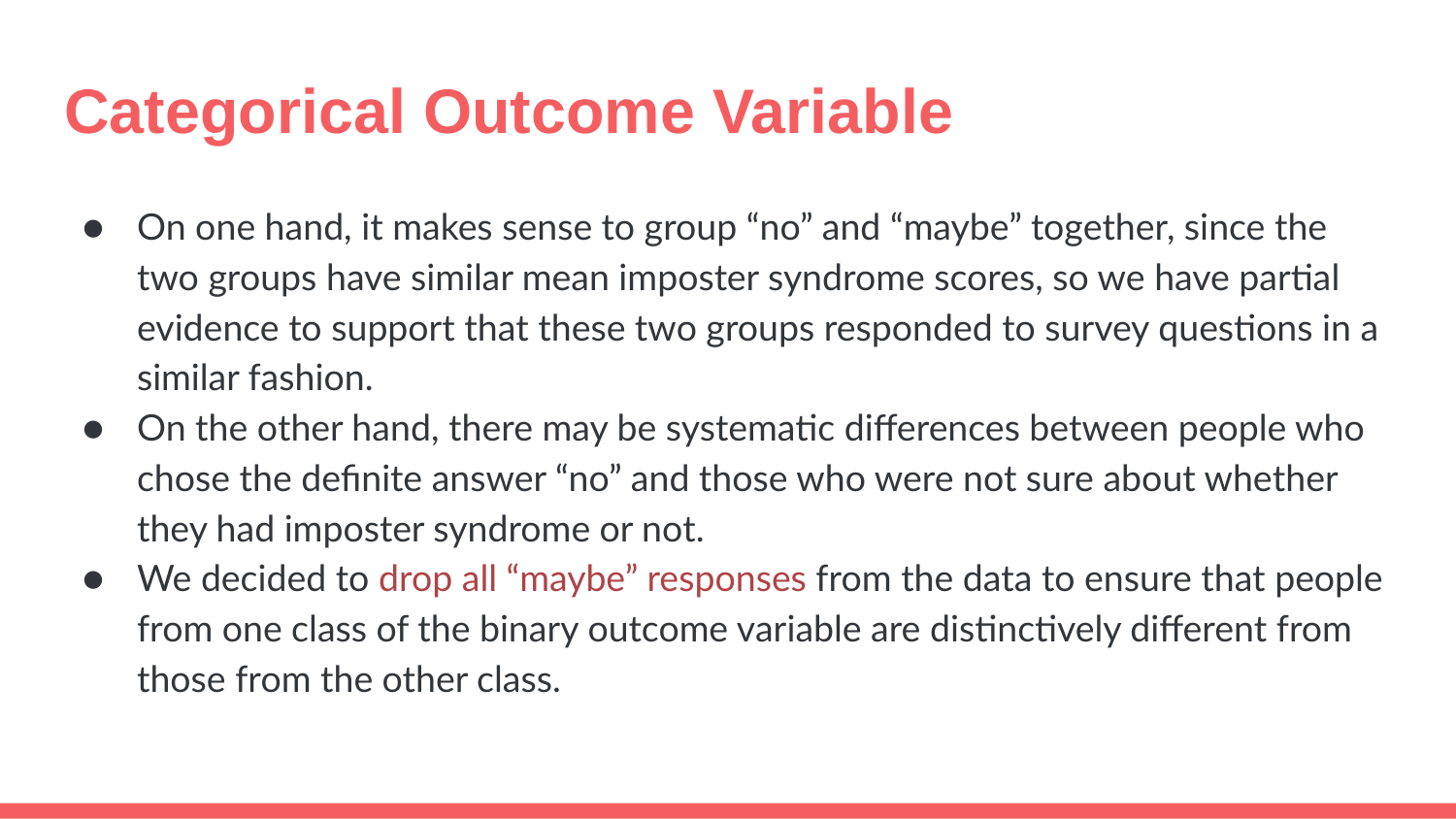

# Categorical Outcome Variable
On one hand, it makes sense to group “no” and “maybe” together, since the two groups have similar mean imposter syndrome scores, so we have partial evidence to support that these two groups responded to survey questions in a similar fashion.
On the other hand, there may be systematic differences between people who chose the definite answer “no” and those who were not sure about whether they had imposter syndrome or not.
We decided to drop all “maybe” responses from the data to ensure that people from one class of the binary outcome variable are distinctively different from those from the other class.